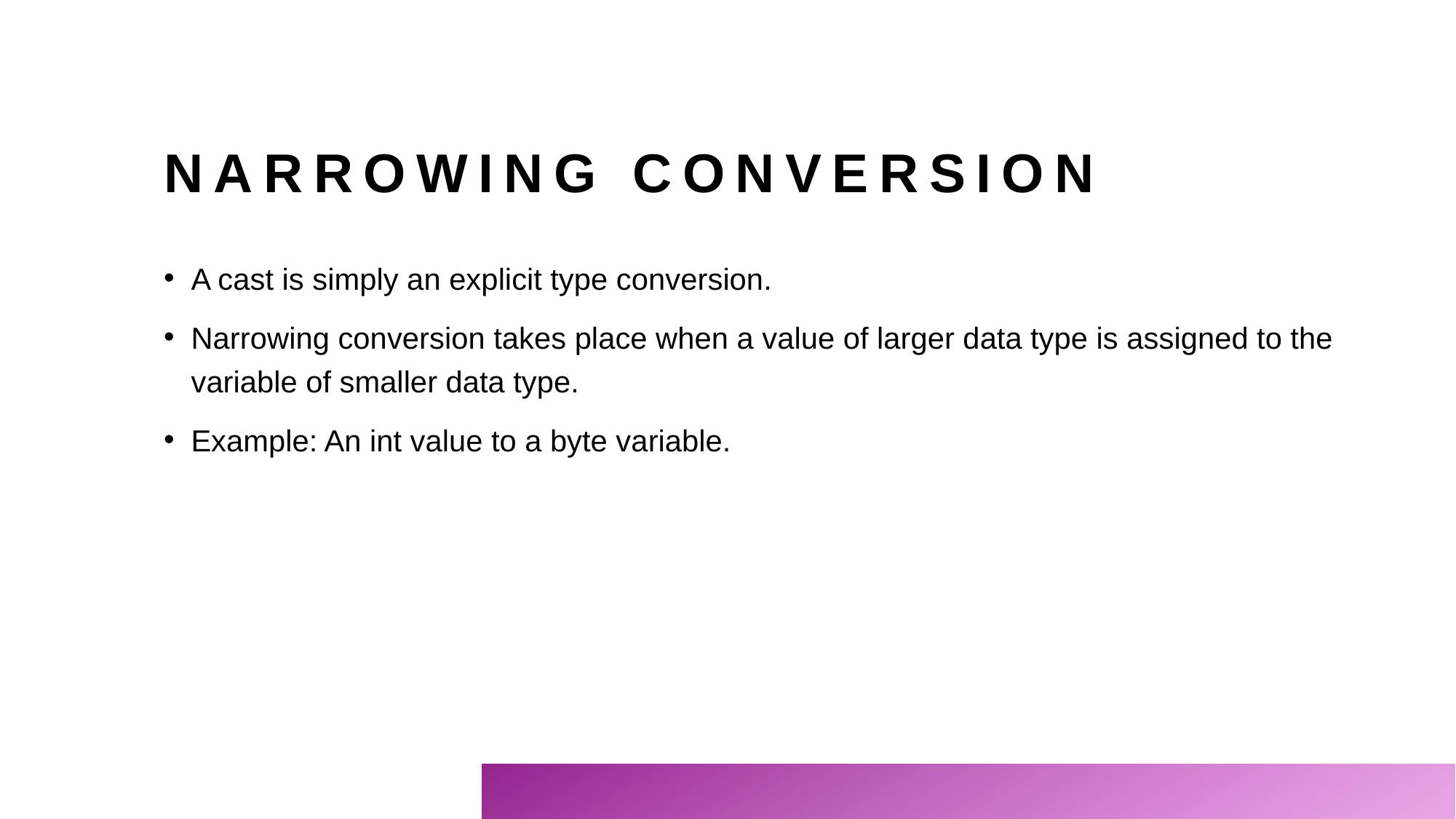

Narrowing conversion
A cast is simply an explicit type conversion.
Narrowing conversion takes place when a value of larger data type is assigned to the variable of smaller data type.
Example: An int value to a byte variable.